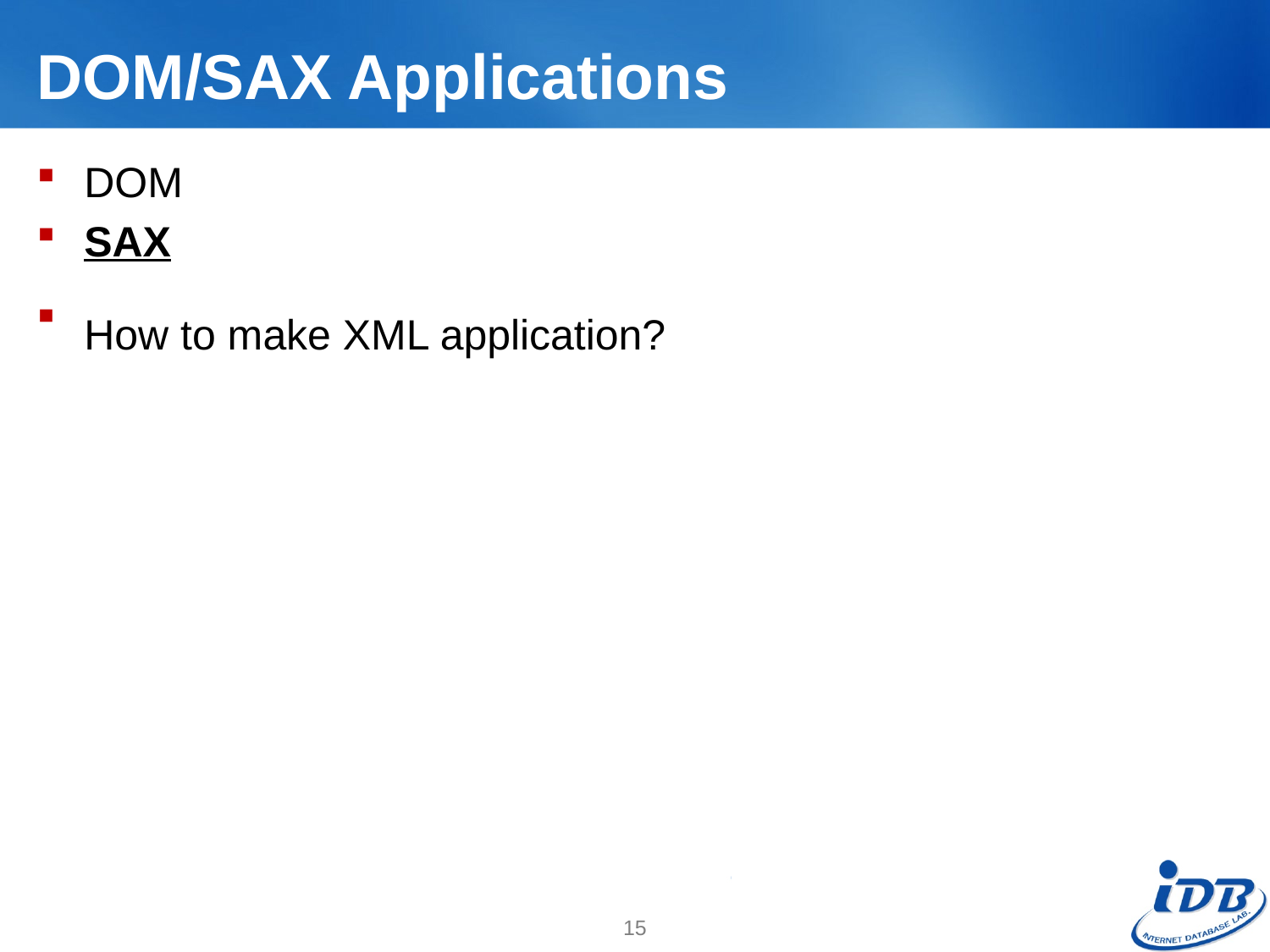

# DOM/SAX Applications
DOM
SAX
How to make XML application?
15